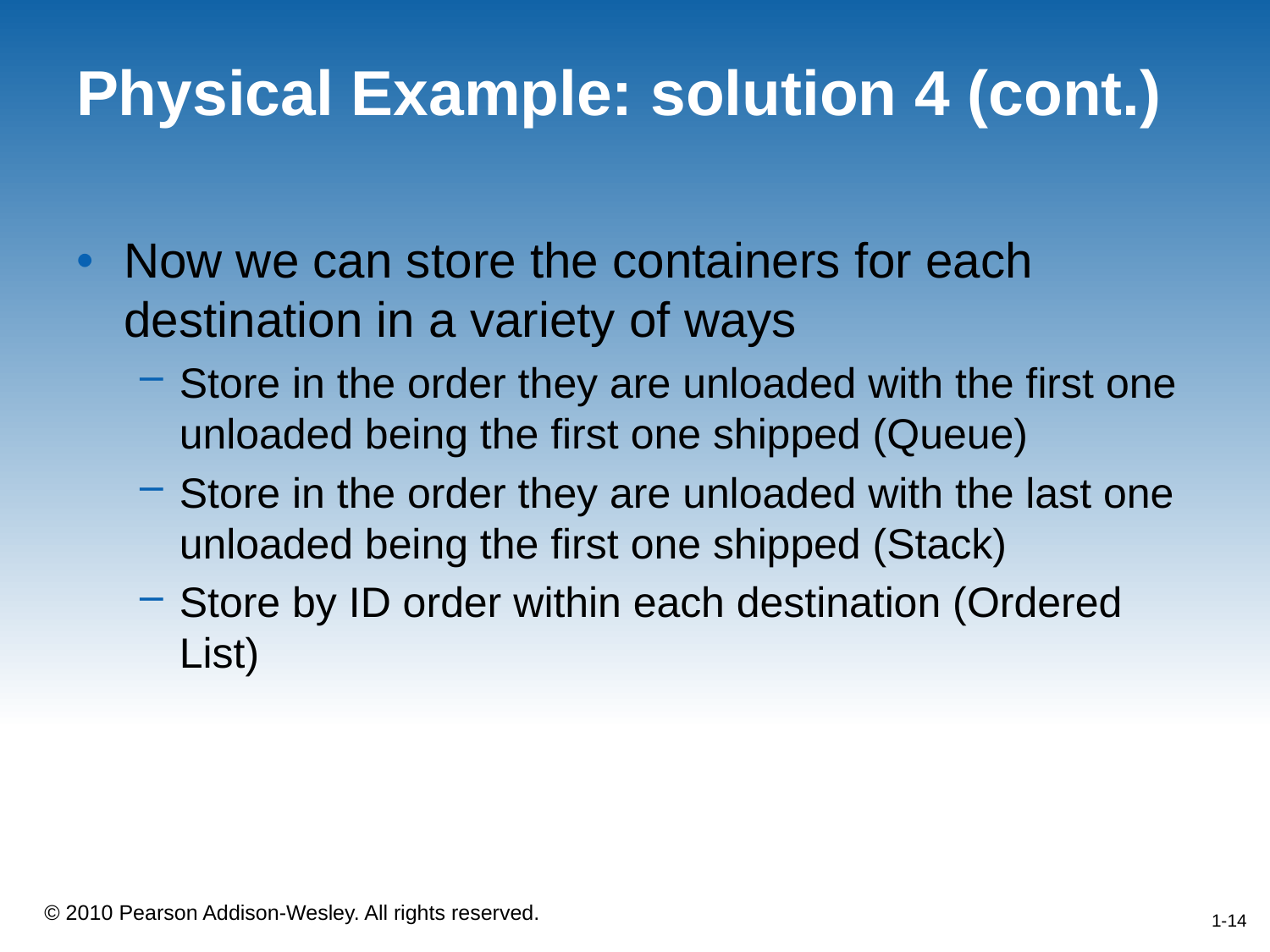

# Physical Example: solution 4 (cont.)
Now we can store the containers for each destination in a variety of ways
Store in the order they are unloaded with the first one unloaded being the first one shipped (Queue)
Store in the order they are unloaded with the last one unloaded being the first one shipped (Stack)
Store by ID order within each destination (Ordered List)
1-14